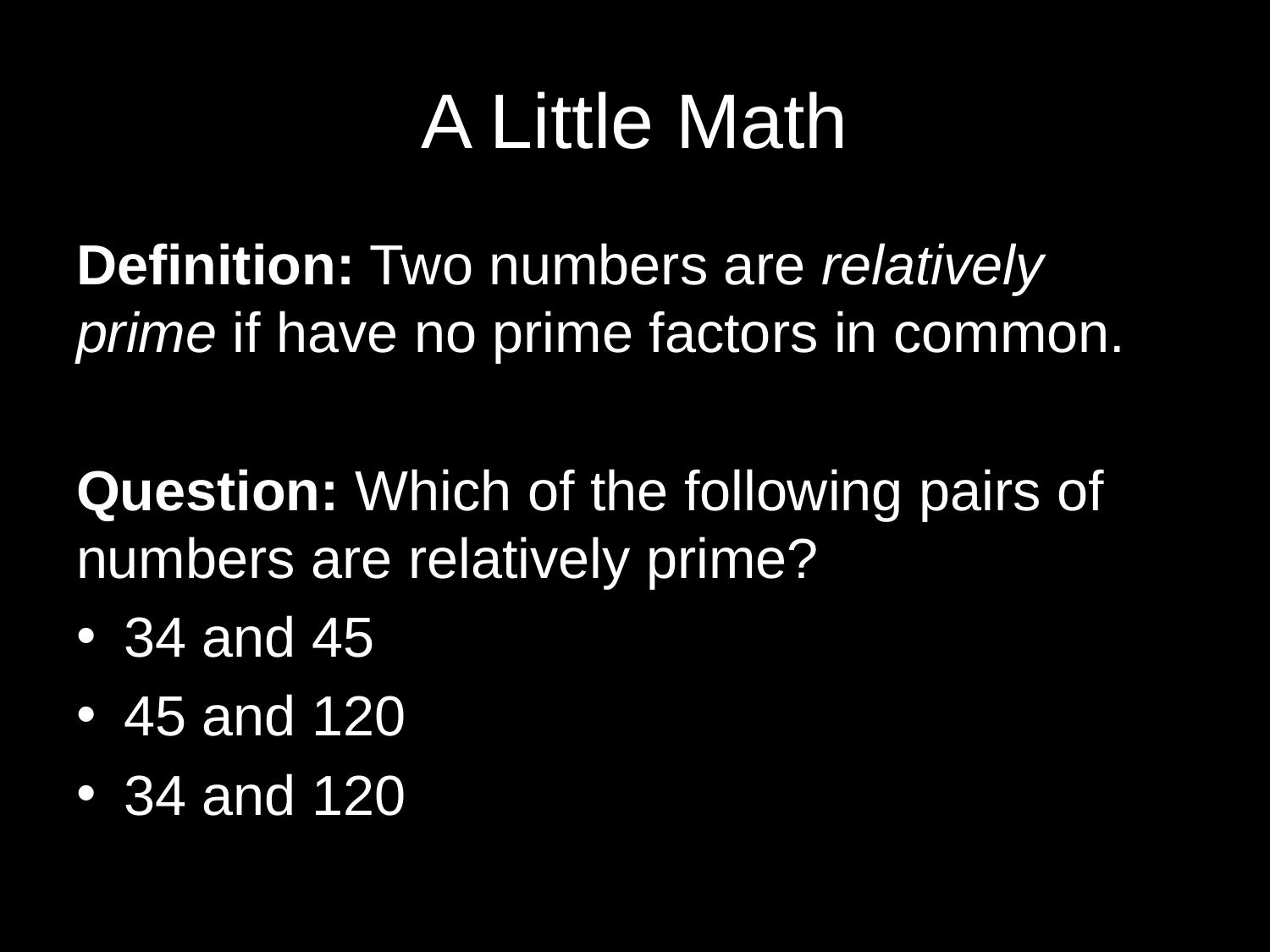

# A Little Math
Definition: Two numbers are relatively prime if have no prime factors in common.

Question: Which of the following pairs of numbers are relatively prime?
34 and 45
45 and 120
34 and 120